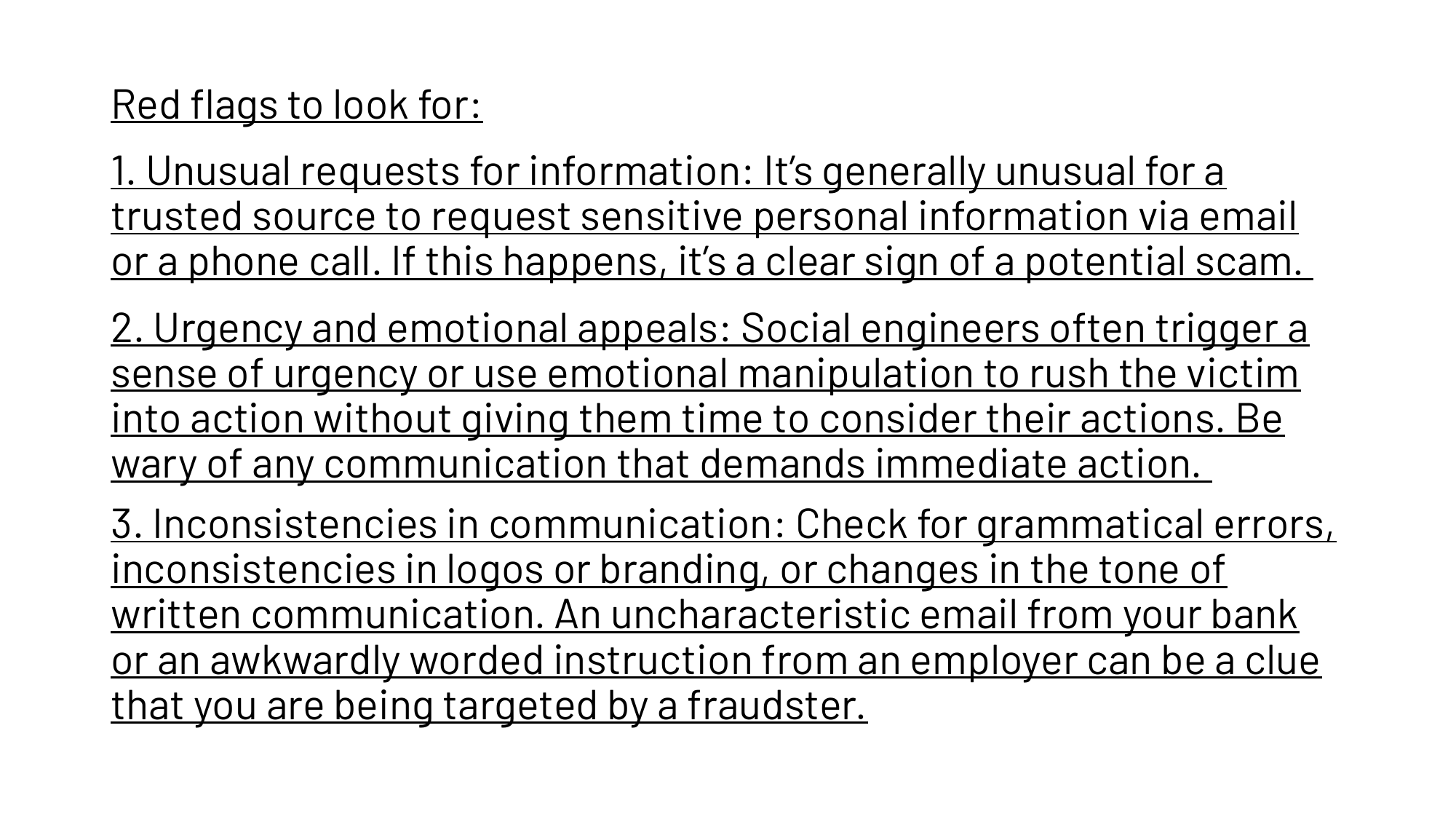

#
Red flags to look for:
1. Unusual requests for information: It’s generally unusual for a trusted source to request sensitive personal information via email or a phone call. If this happens, it’s a clear sign of a potential scam.
2. Urgency and emotional appeals: Social engineers often trigger a sense of urgency or use emotional manipulation to rush the victim into action without giving them time to consider their actions. Be wary of any communication that demands immediate action.
3. Inconsistencies in communication: Check for grammatical errors, inconsistencies in logos or branding, or changes in the tone of written communication. An uncharacteristic email from your bank or an awkwardly worded instruction from an employer can be a clue that you are being targeted by a fraudster.